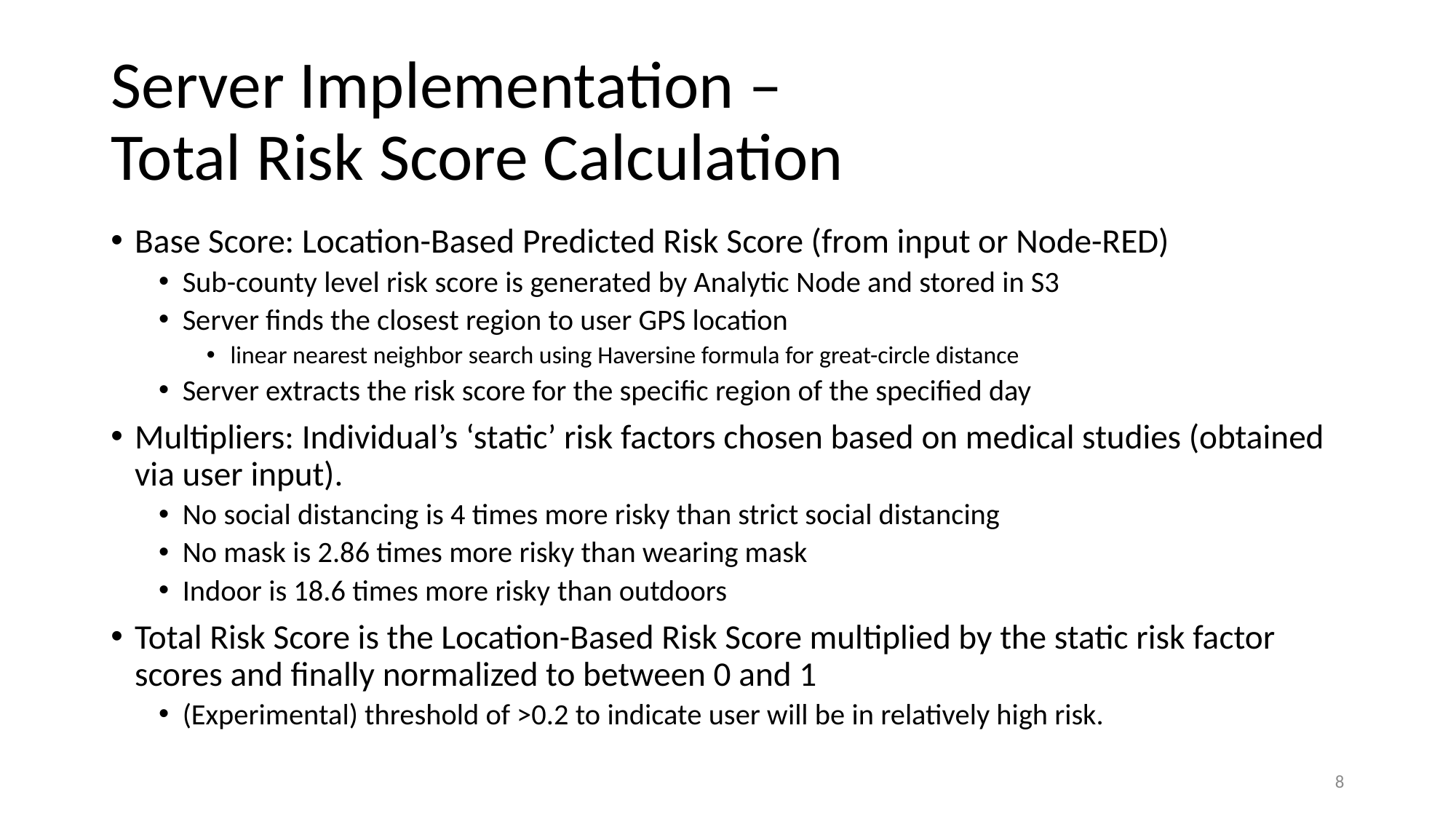

# Server Implementation – Total Risk Score Calculation
Base Score: Location-Based Predicted Risk Score (from input or Node-RED)
Sub-county level risk score is generated by Analytic Node and stored in S3
Server finds the closest region to user GPS location
linear nearest neighbor search using Haversine formula for great-circle distance
Server extracts the risk score for the specific region of the specified day
Multipliers: Individual’s ‘static’ risk factors chosen based on medical studies (obtained via user input).
No social distancing is 4 times more risky than strict social distancing
No mask is 2.86 times more risky than wearing mask
Indoor is 18.6 times more risky than outdoors
Total Risk Score is the Location-Based Risk Score multiplied by the static risk factor scores and finally normalized to between 0 and 1
(Experimental) threshold of >0.2 to indicate user will be in relatively high risk.
8